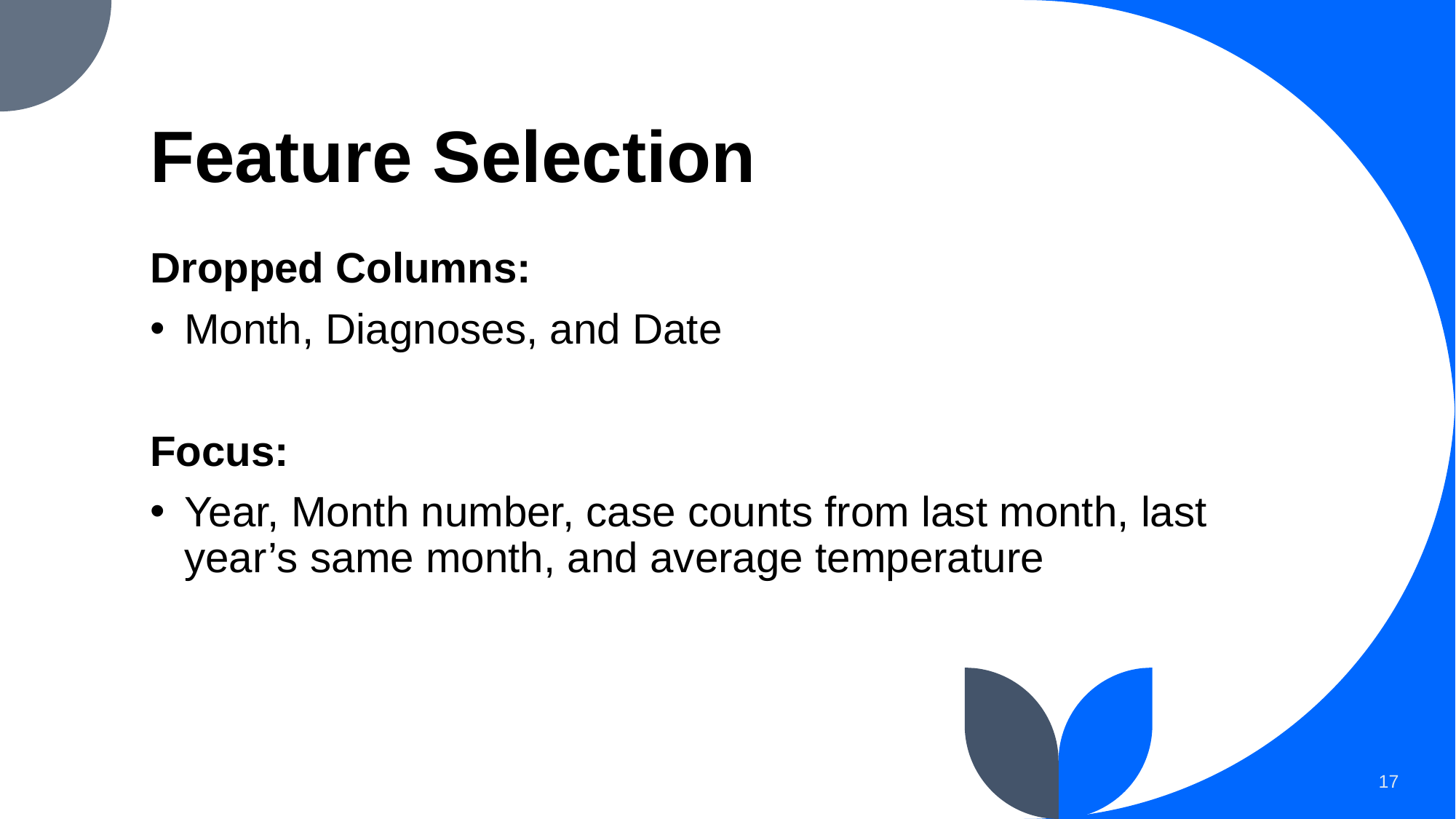

# Feature Selection
Dropped Columns:
Month, Diagnoses, and Date

Focus:
Year, Month number, case counts from last month, last year’s same month, and average temperature

17